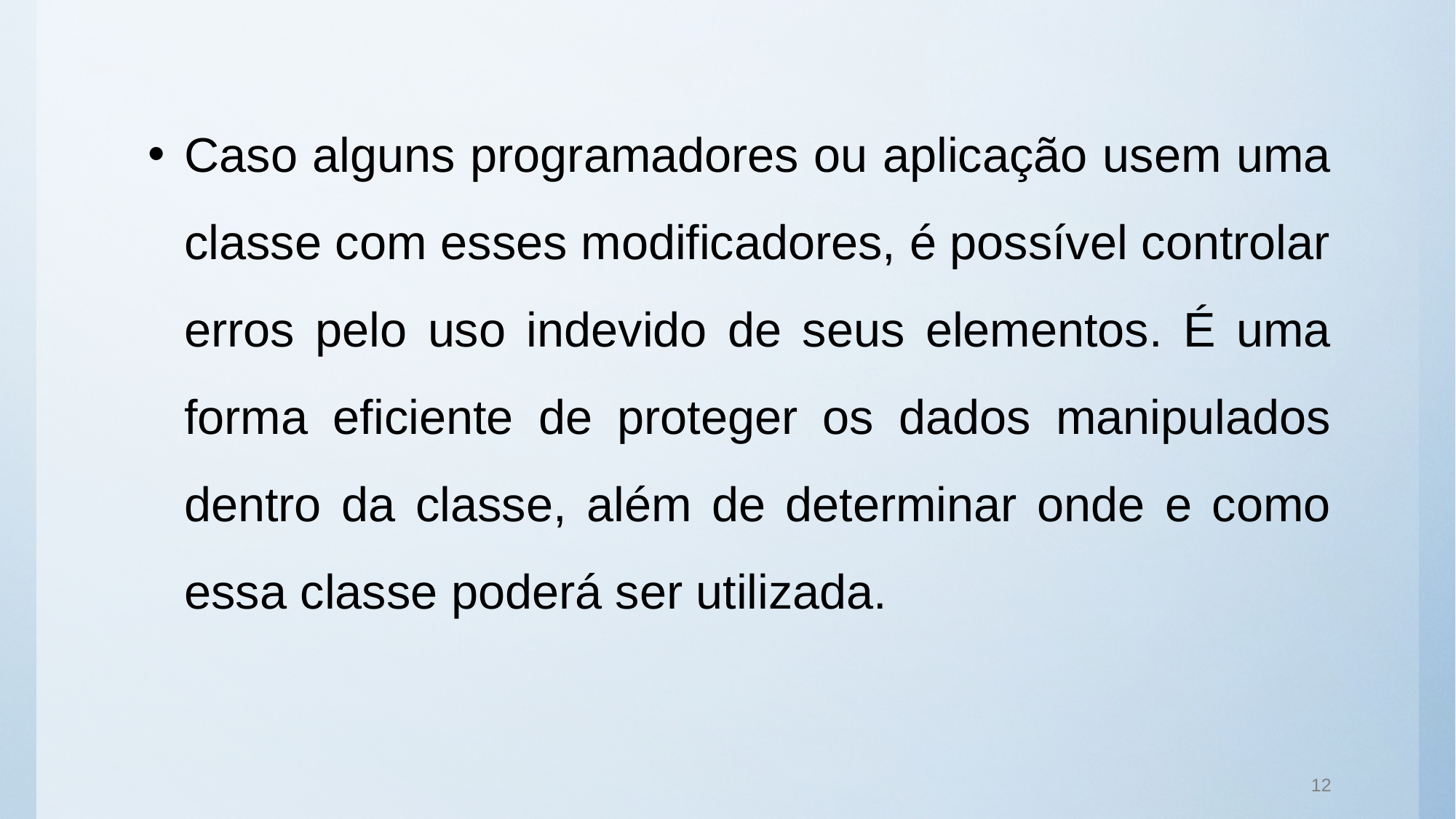

Caso alguns programadores ou aplicação usem uma classe com esses modificadores, é possível controlar erros pelo uso indevido de seus elementos. É uma forma eficiente de proteger os dados manipulados dentro da classe, além de determinar onde e como essa classe poderá ser utilizada.
12